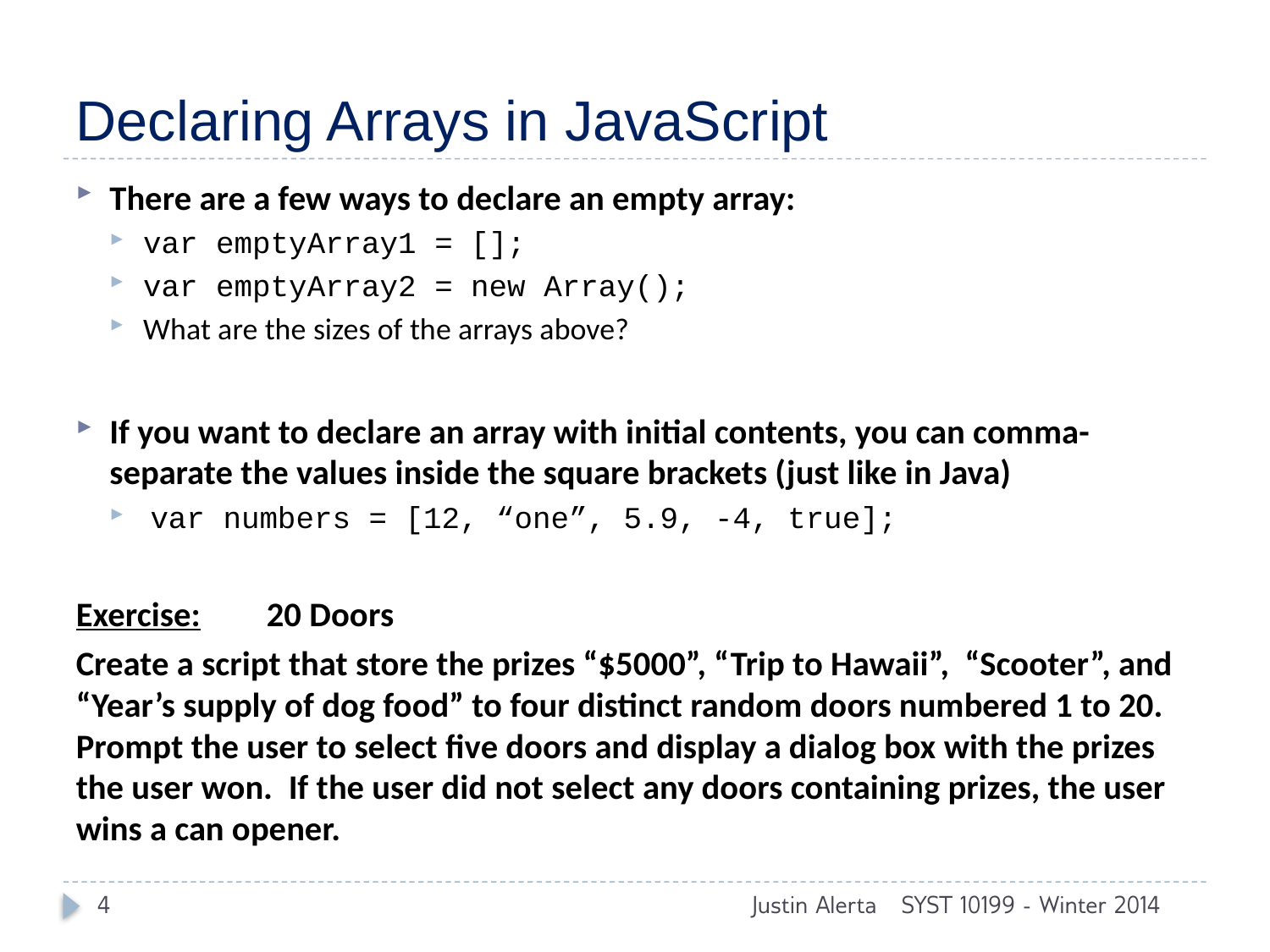

# Declaring Arrays in JavaScript
There are a few ways to declare an empty array:
var emptyArray1 = [];
var emptyArray2 = new Array();
What are the sizes of the arrays above?

If you want to declare an array with initial contents, you can comma-separate the values inside the square brackets (just like in Java)
 var numbers = [12, “one”, 5.9, -4, true];

Exercise:	20 Doors
Create a script that store the prizes “$5000”, “Trip to Hawaii”,  “Scooter”, and “Year’s supply of dog food” to four distinct random doors numbered 1 to 20.  Prompt the user to select five doors and display a dialog box with the prizes the user won.  If the user did not select any doors containing prizes, the user wins a can opener.
4
Justin Alerta
SYST 10199 - Winter 2014